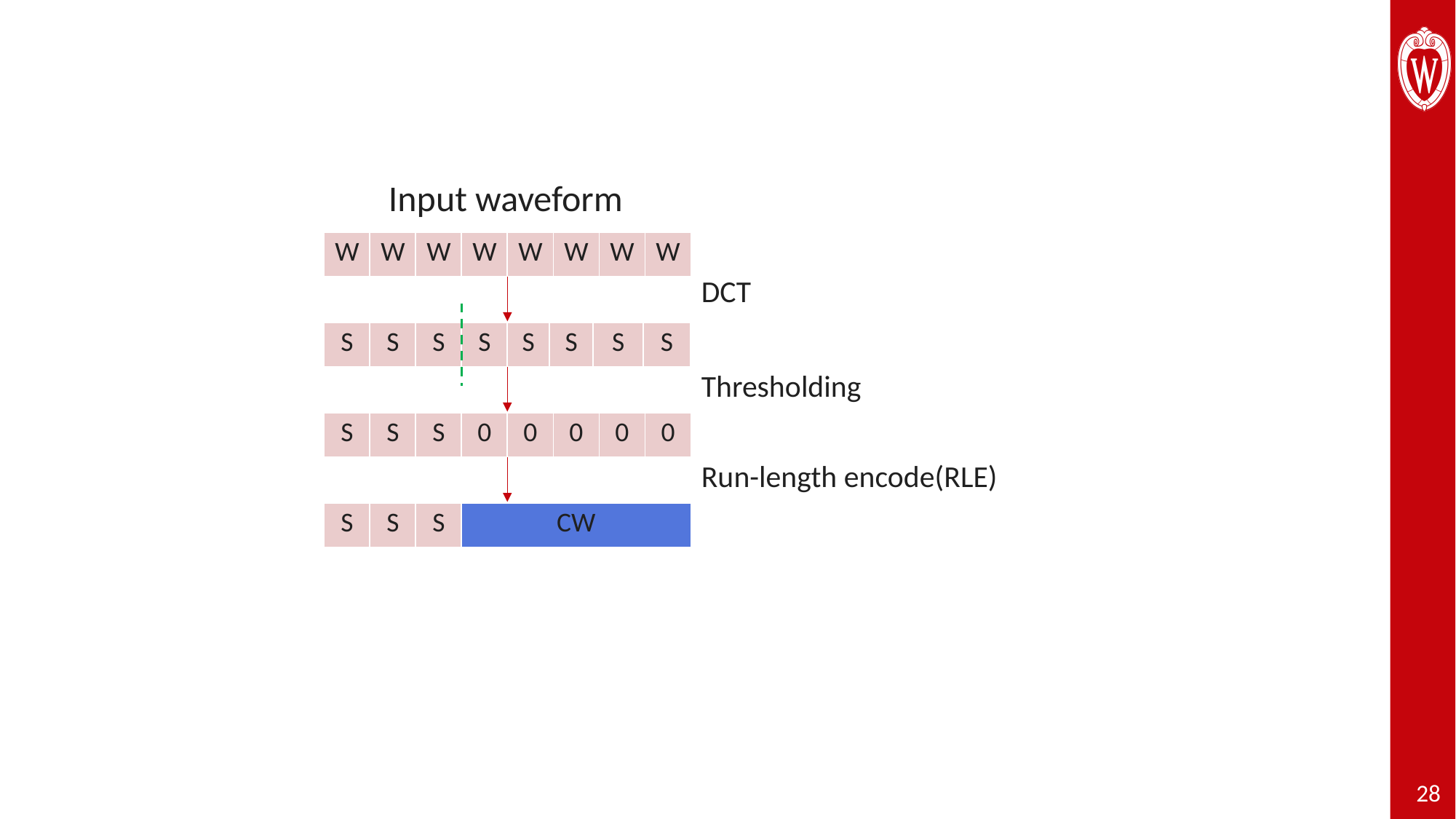

Input waveform
| W | W | W | W | W | W | W | W |
| --- | --- | --- | --- | --- | --- | --- | --- |
DCT
| S | S | S | S | S | S | S | S |
| --- | --- | --- | --- | --- | --- | --- | --- |
Thresholding
| S | S | S | 0 | 0 | 0 | 0 | 0 |
| --- | --- | --- | --- | --- | --- | --- | --- |
Run-length encode(RLE)
| S | S | S | CW |
| --- | --- | --- | --- |
28